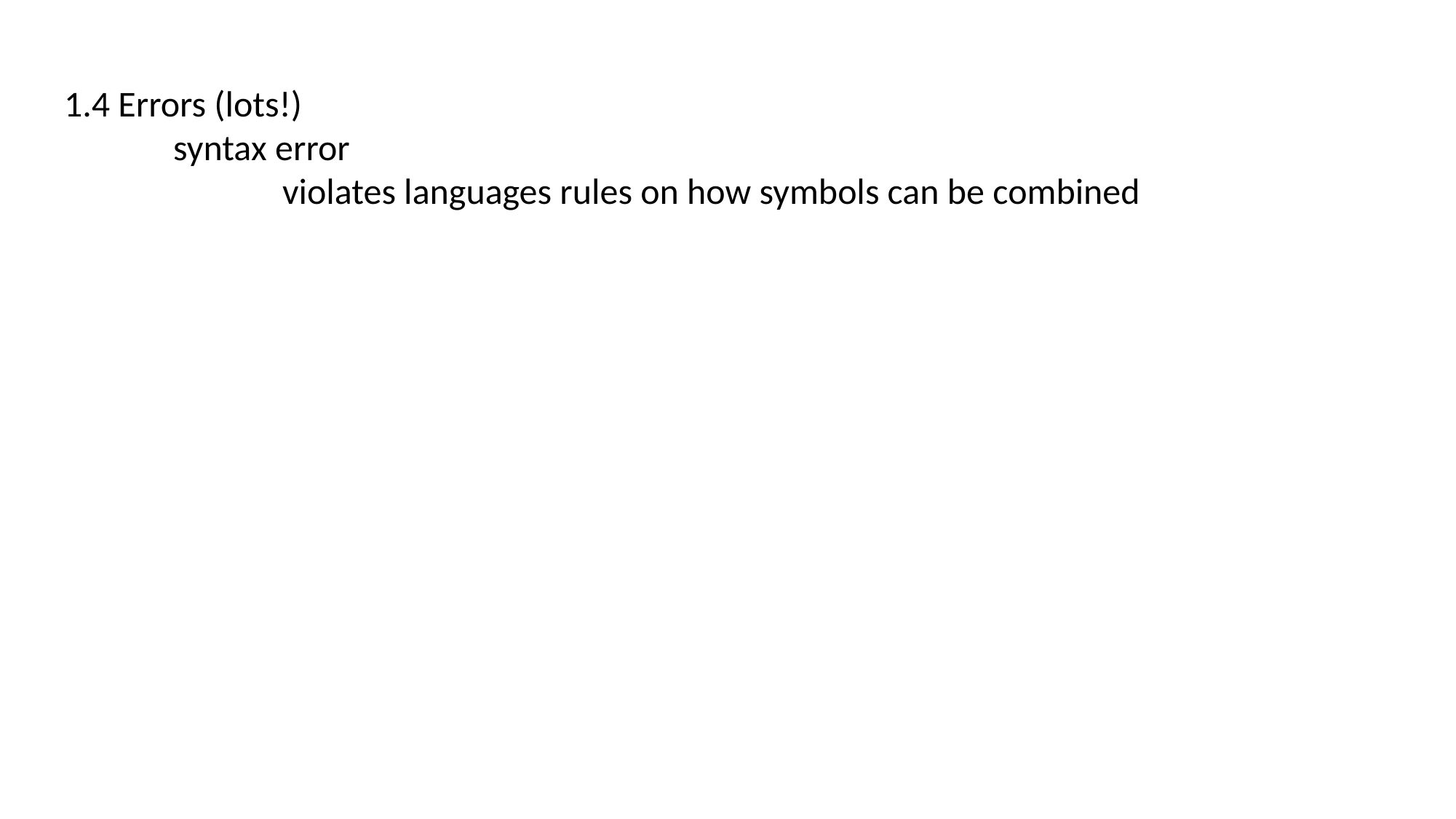

1.4 Errors (lots!)
	syntax error
		violates languages rules on how symbols can be combined